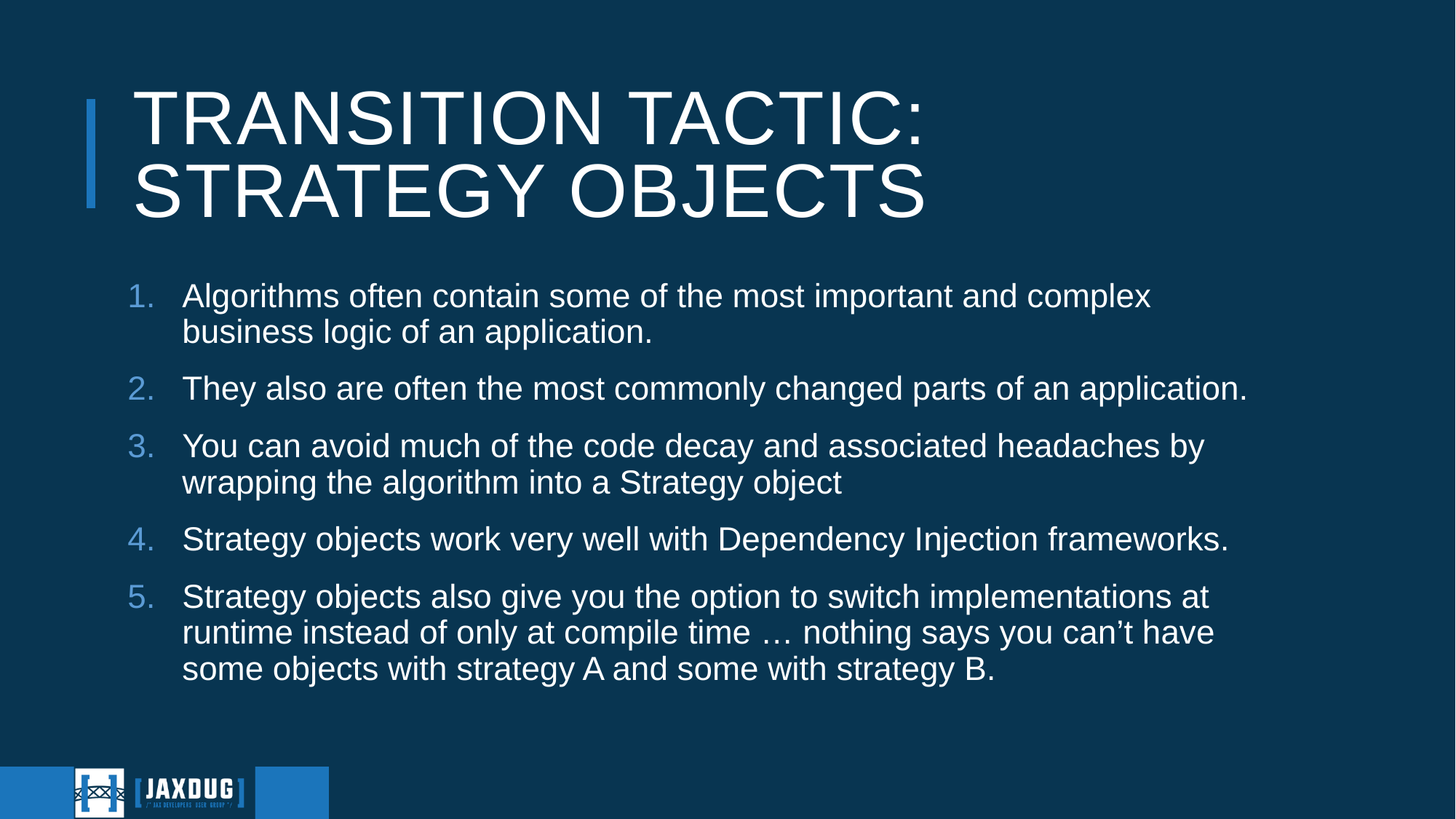

# Transition Tactic: Strategy Objects
Algorithms often contain some of the most important and complex business logic of an application.
They also are often the most commonly changed parts of an application.
You can avoid much of the code decay and associated headaches by wrapping the algorithm into a Strategy object
Strategy objects work very well with Dependency Injection frameworks.
Strategy objects also give you the option to switch implementations at runtime instead of only at compile time … nothing says you can’t have some objects with strategy A and some with strategy B.